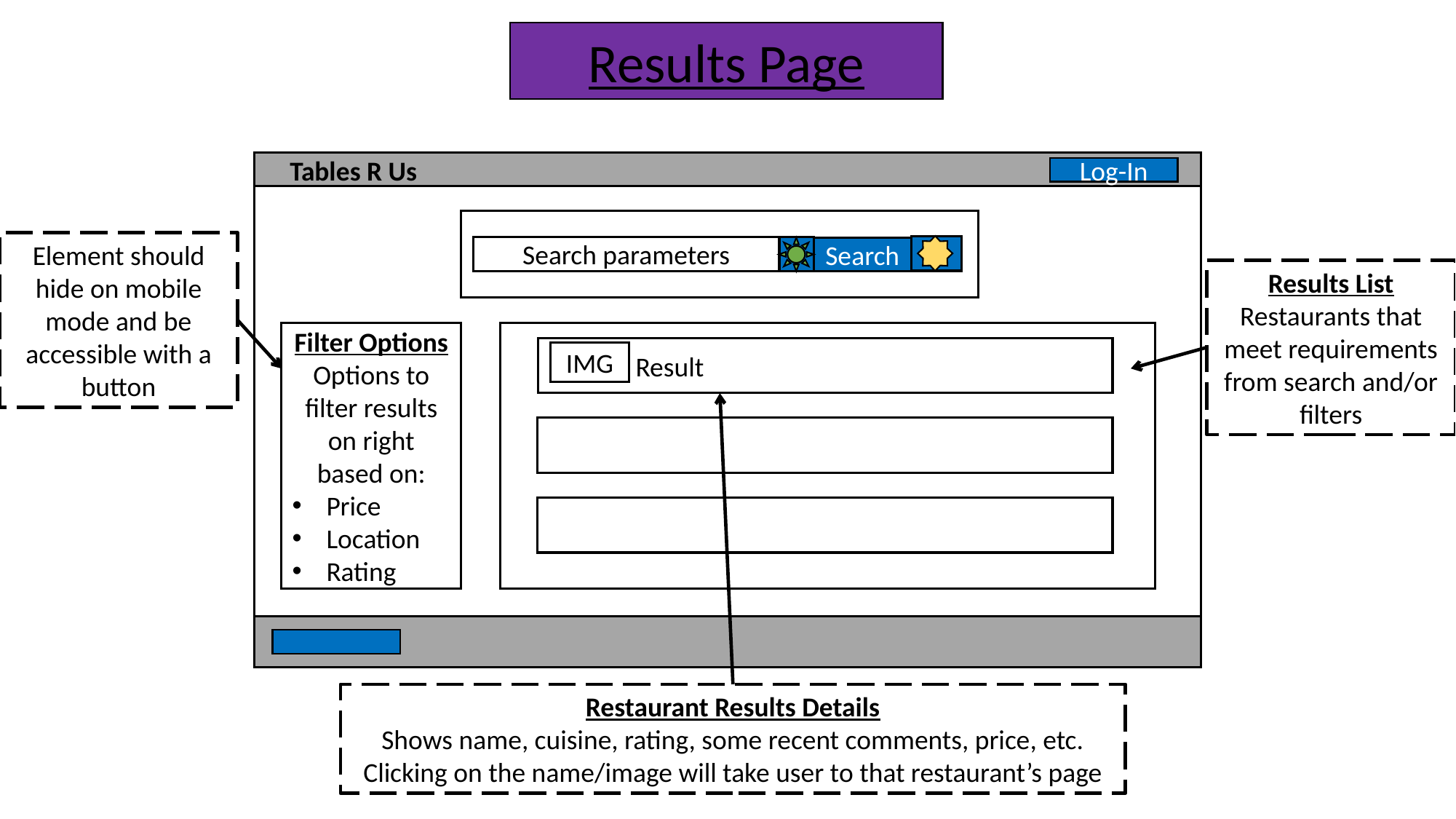

Results Page

Log-In
Tables R Us

Element should hide on mobile mode and be accessible with a button

Search parameters

Search

Results List
Restaurants that meet requirements from search and/or filters
Filter Options
Options to filter results on right based on:
Price
Location
Rating

              Result
IMG

Restaurant Results Details
Shows name, cuisine, rating, some recent comments, price, etc. Clicking on the name/image will take user to that restaurant’s page